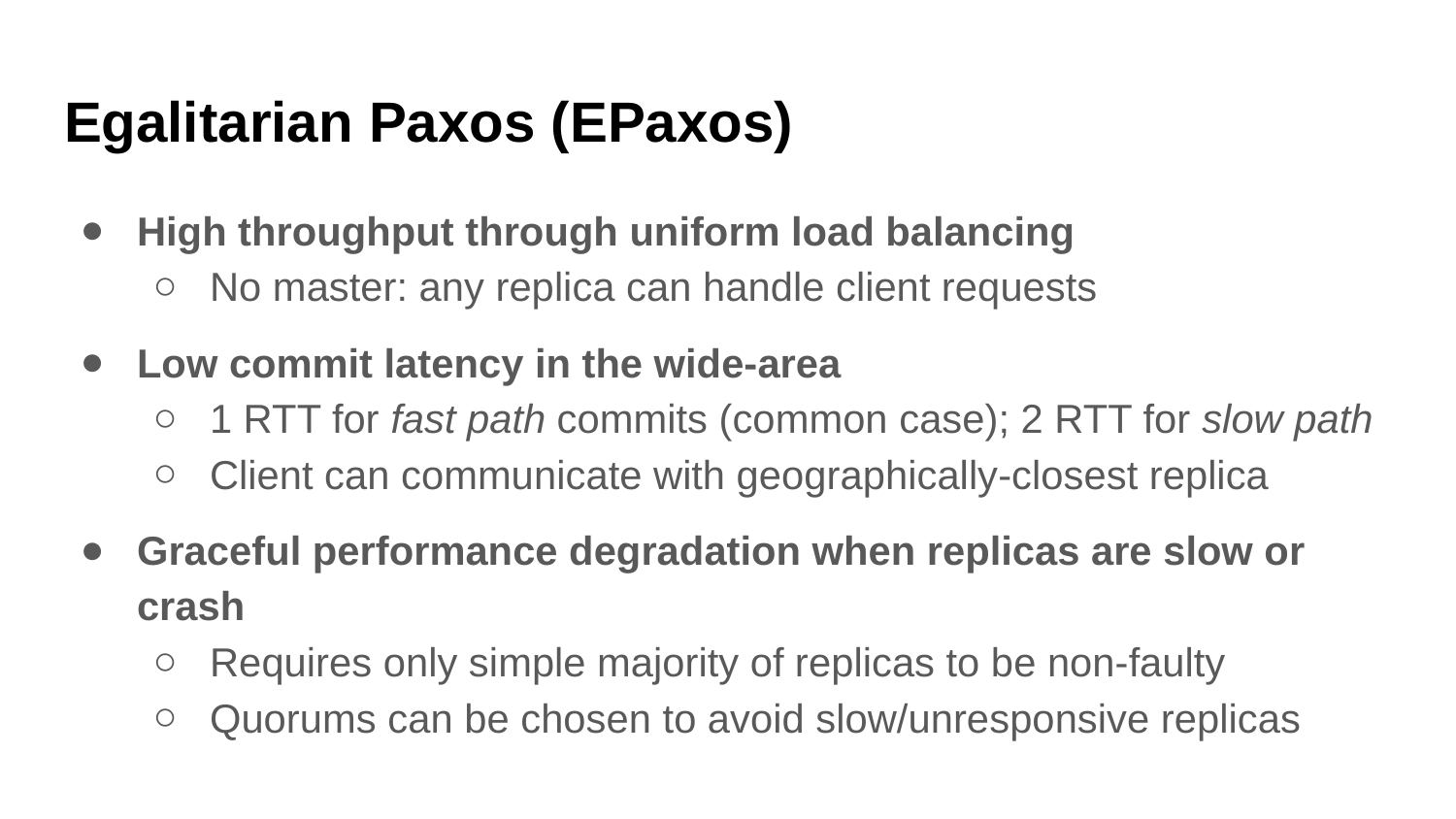

# Egalitarian Paxos (EPaxos)
High throughput through uniform load balancing
No master: any replica can handle client requests
Low commit latency in the wide-area
1 RTT for fast path commits (common case); 2 RTT for slow path
Client can communicate with geographically-closest replica
Graceful performance degradation when replicas are slow or crash
Requires only simple majority of replicas to be non-faulty
Quorums can be chosen to avoid slow/unresponsive replicas